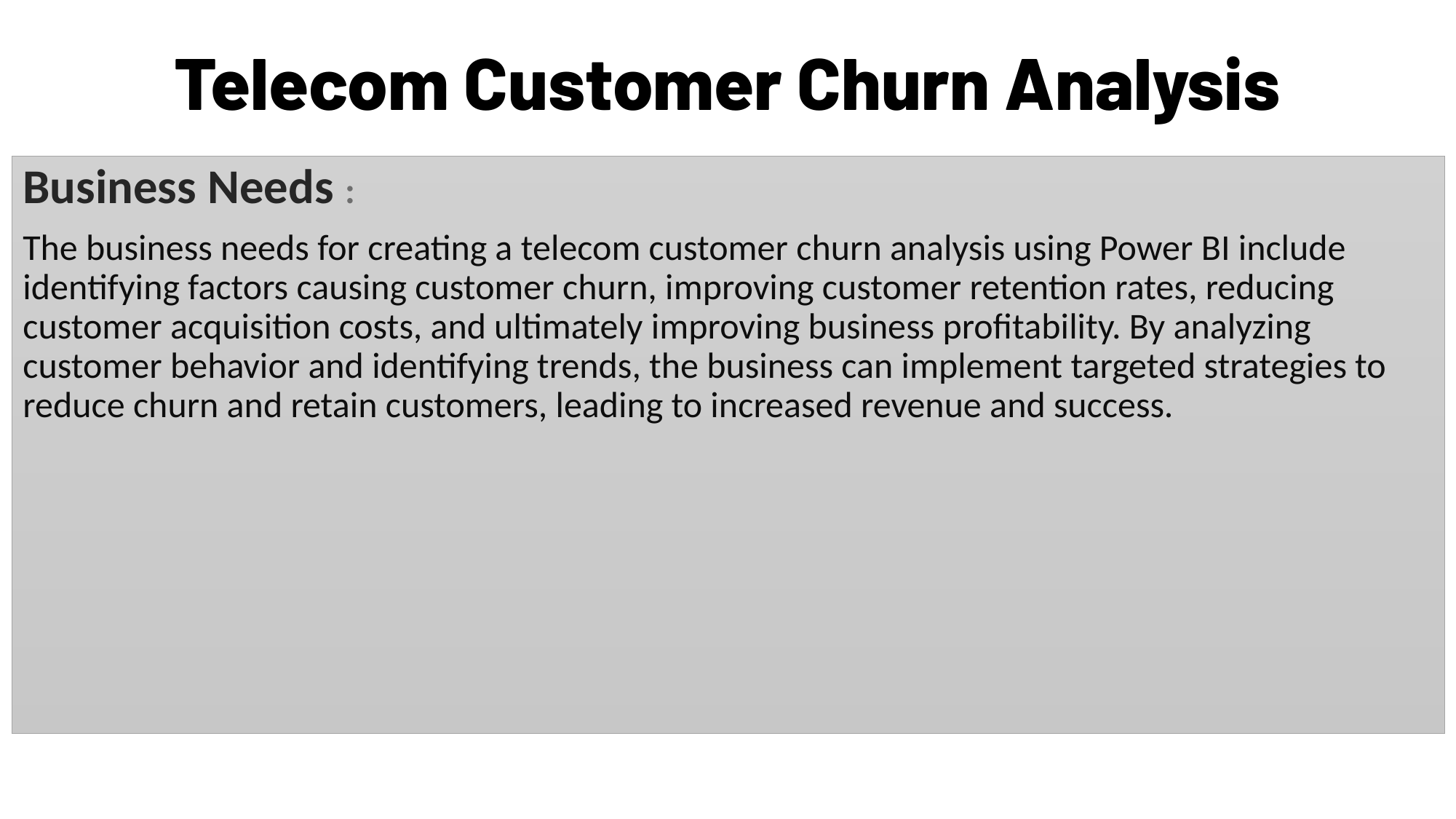

# Telecom Customer Churn Analysis
Business Needs :
The business needs for creating a telecom customer churn analysis using Power BI include identifying factors causing customer churn, improving customer retention rates, reducing customer acquisition costs, and ultimately improving business profitability. By analyzing customer behavior and identifying trends, the business can implement targeted strategies to reduce churn and retain customers, leading to increased revenue and success.